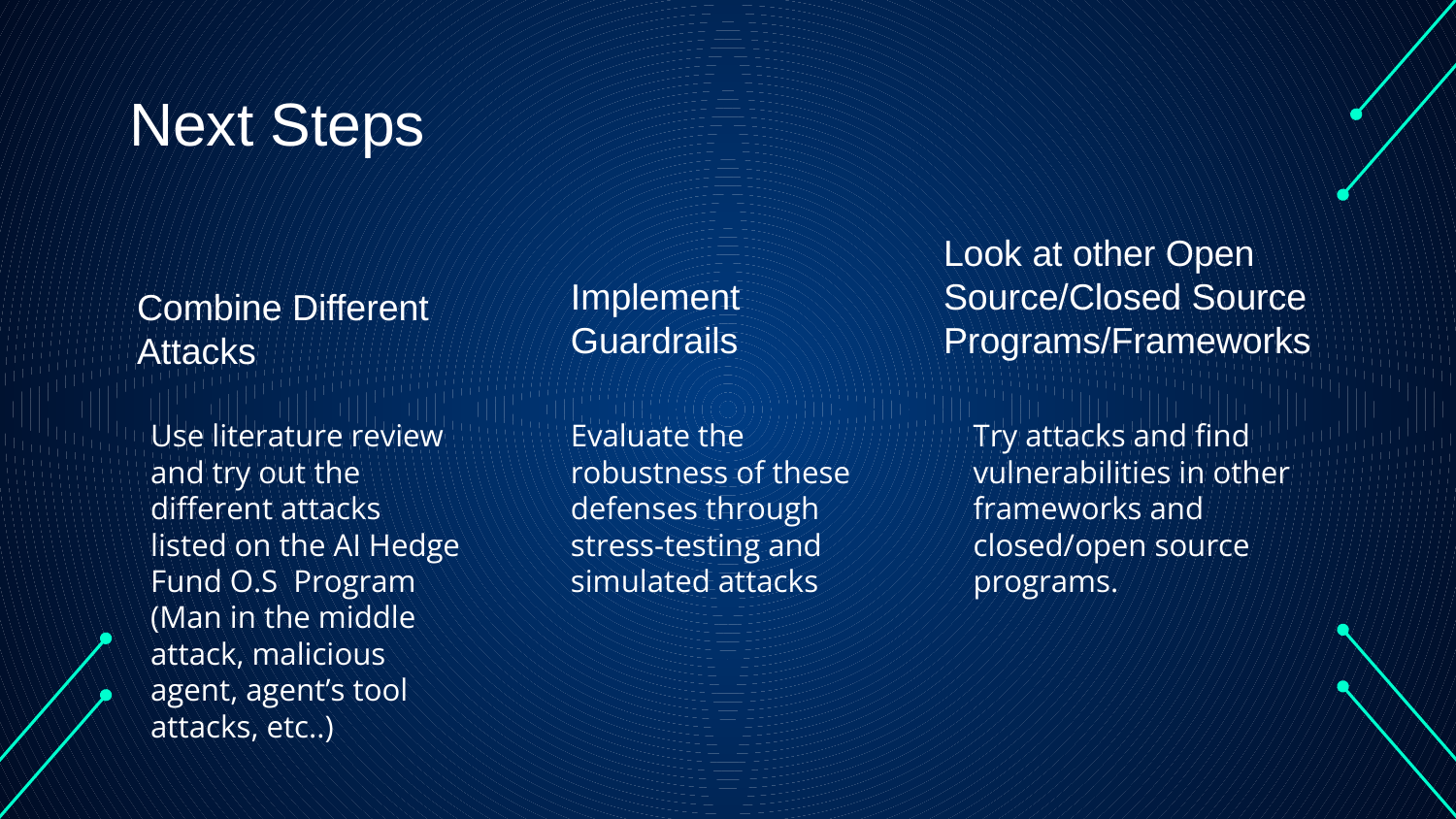

# Next Steps
Look at other Open Source/Closed Source Programs/Frameworks
Combine Different Attacks
Implement Guardrails
Evaluate the robustness of these defenses through stress-testing and simulated attacks
Use literature review and try out the different attacks listed on the AI Hedge Fund O.S  Program
(Man in the middle attack, malicious agent, agent’s tool attacks, etc..)
Try attacks and find vulnerabilities in other frameworks and closed/open source programs.